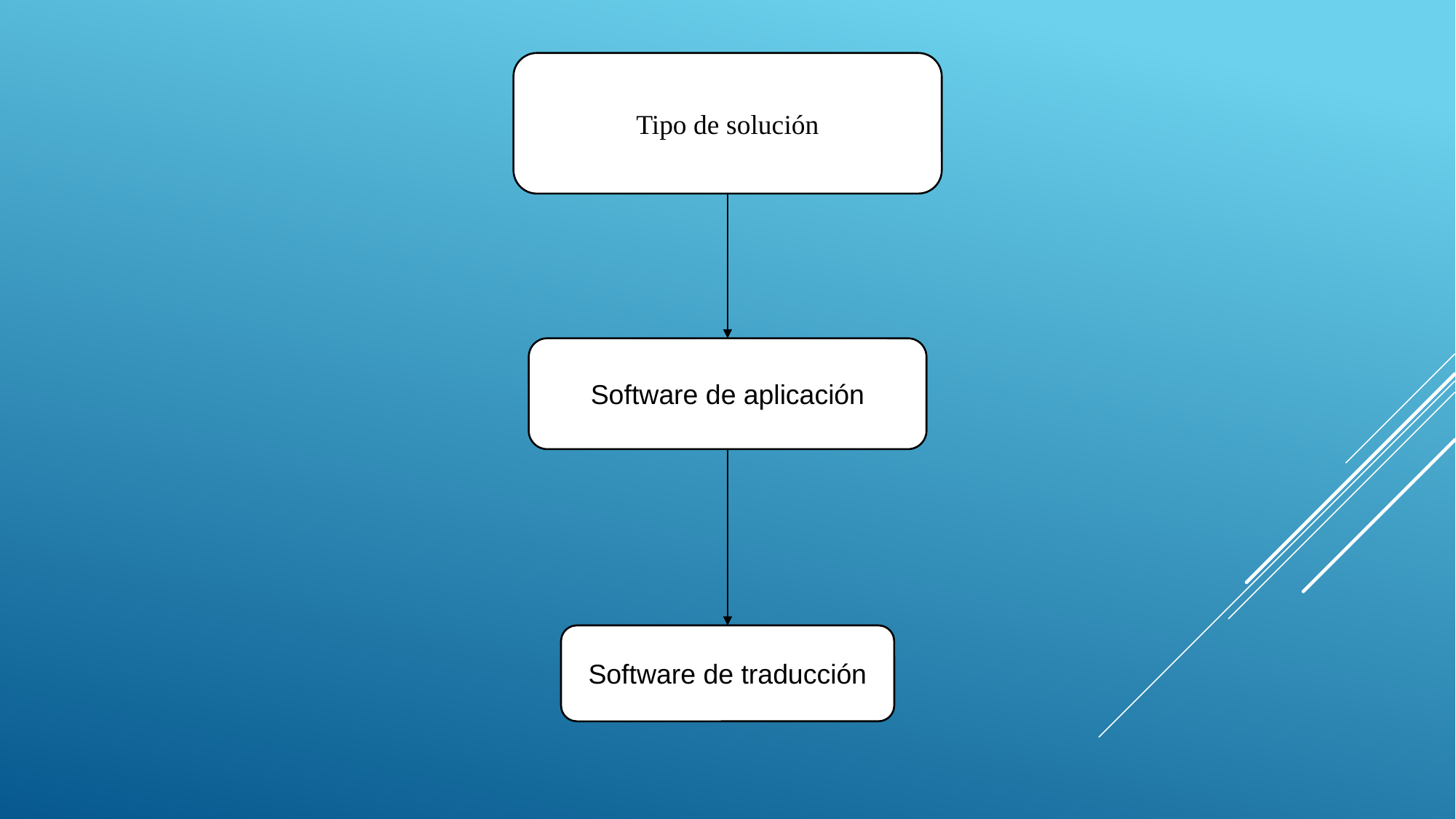

Tipo de solución
Software de aplicación
Software de traducción